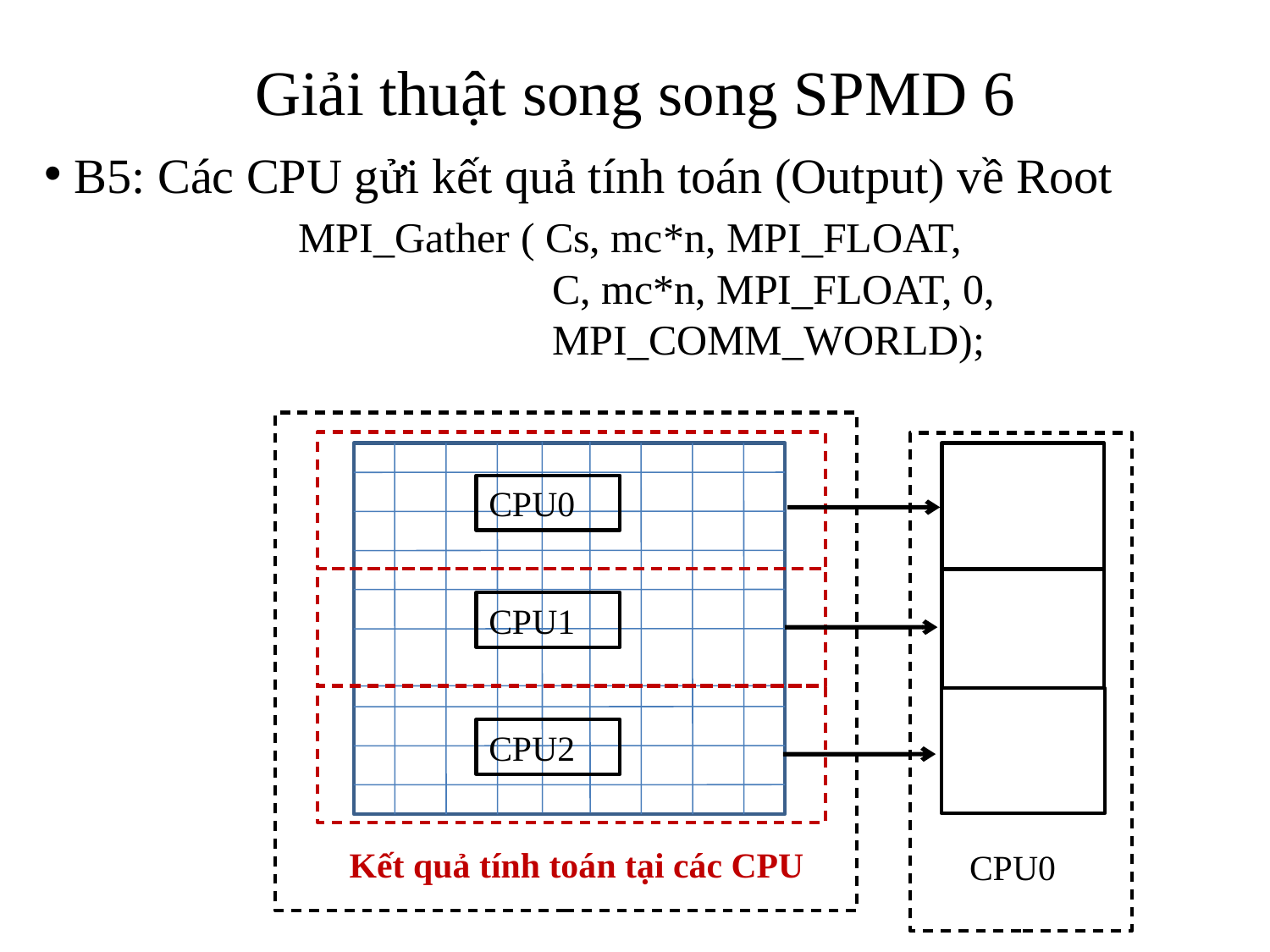

Giải thuật song song SPMD 6
B5: Các CPU gửi kết quả tính toán (Output) về Root
		MPI_Gather ( Cs, mc*n, MPI_FLOAT,
				C, mc*n, MPI_FLOAT, 0,
			            MPI_COMM_WORLD);

CPU0

CPU1

CPU2

Kết quả tính toán tại các CPU
CPU0